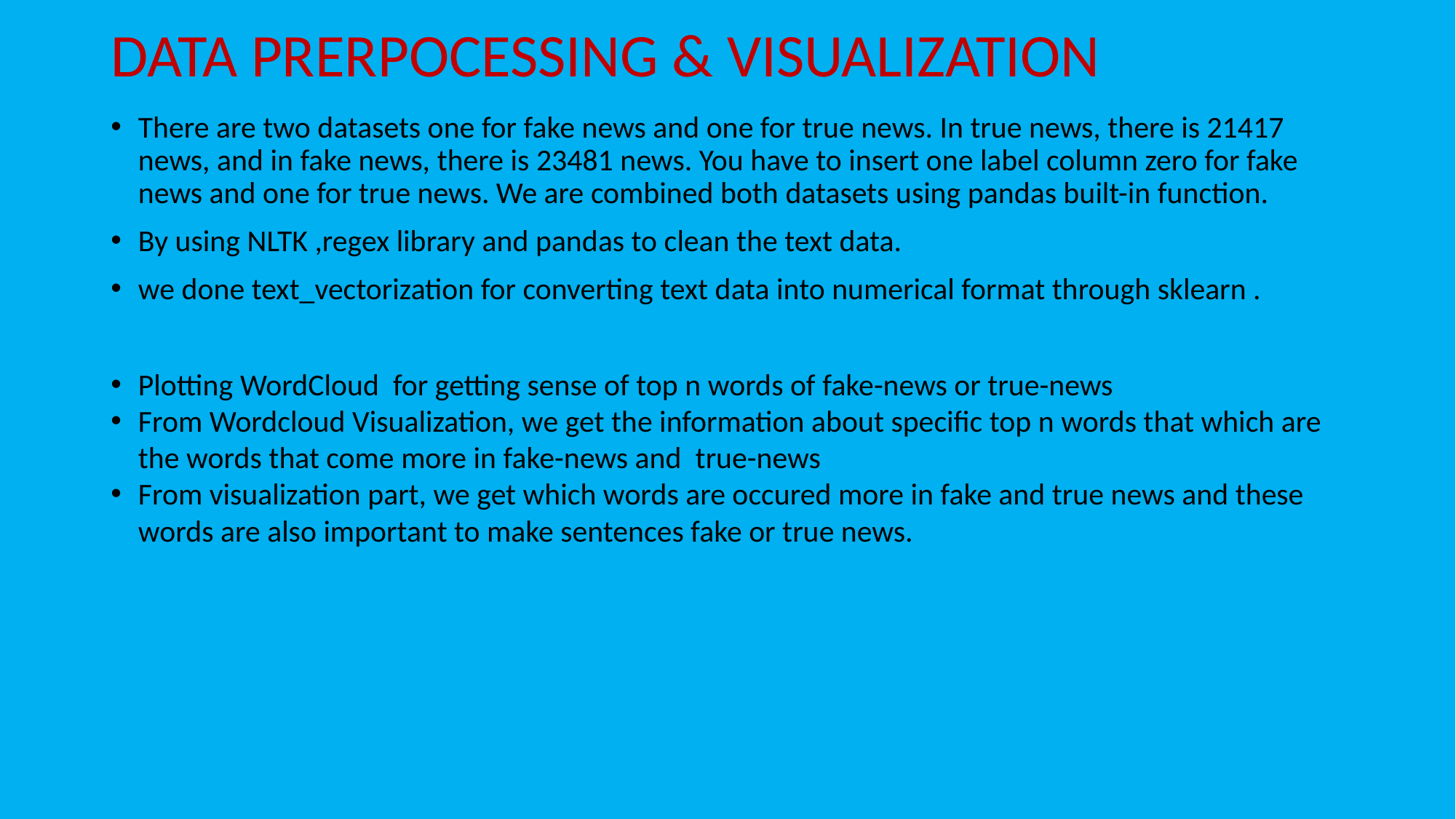

# DATA PRERPOCESSING & VISUALIZATION
There are two datasets one for fake news and one for true news. In true news, there is 21417 news, and in fake news, there is 23481 news. You have to insert one label column zero for fake news and one for true news. We are combined both datasets using pandas built-in function.
By using NLTK ,regex library and pandas to clean the text data.
we done text_vectorization for converting text data into numerical format through sklearn .

Plotting WordCloud  for getting sense of top n words of fake-news or true-news
From Wordcloud Visualization, we get the information about specific top n words that which are the words that come more in fake-news and  true-news
From visualization part, we get which words are occured more in fake and true news and these words are also important to make sentences fake or true news.